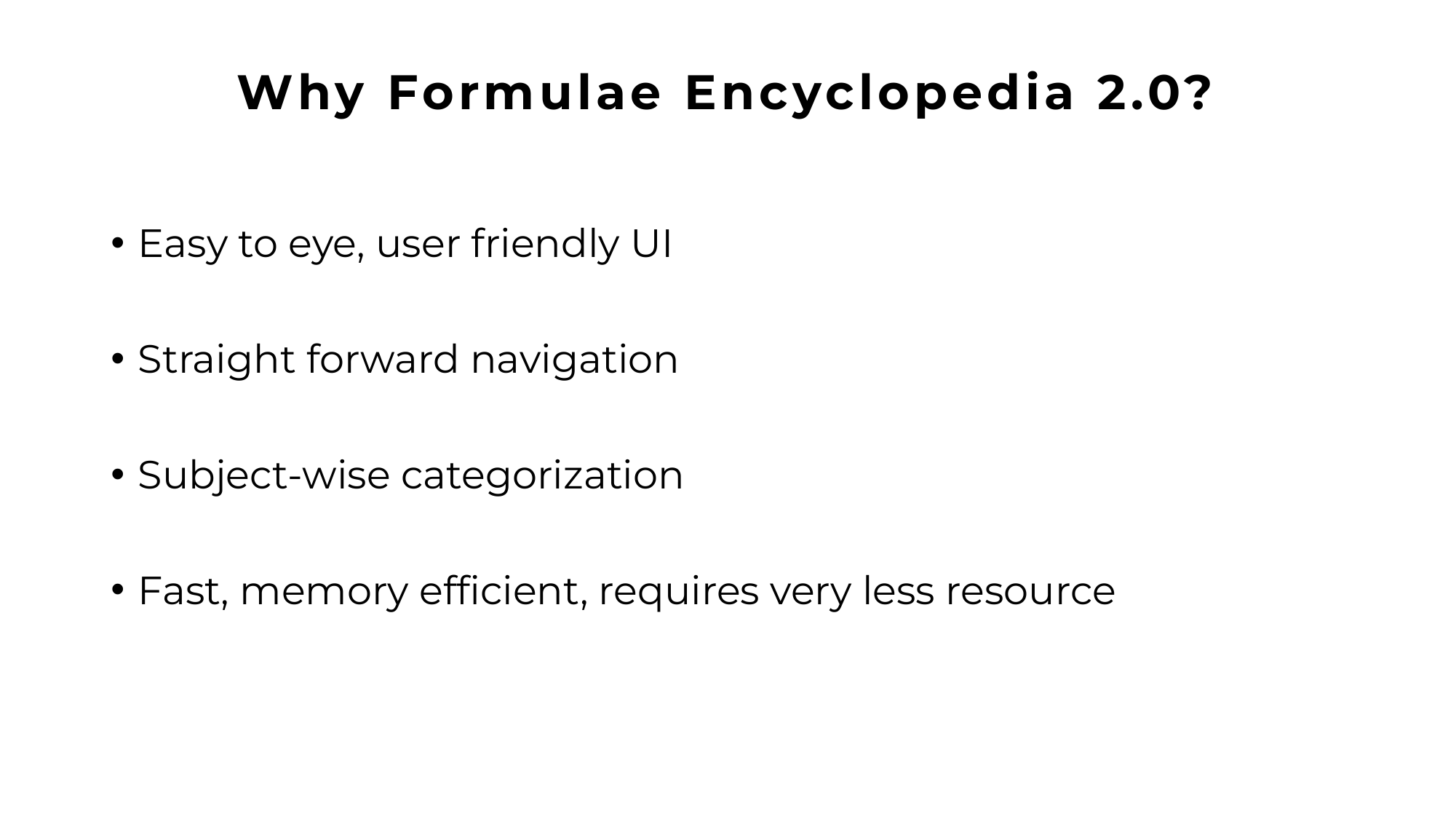

# Why Formulae Encyclopedia 2.0?
Easy to eye, user friendly UI

Straight forward navigation

Subject-wise categorization

Fast, memory efficient, requires very less resource